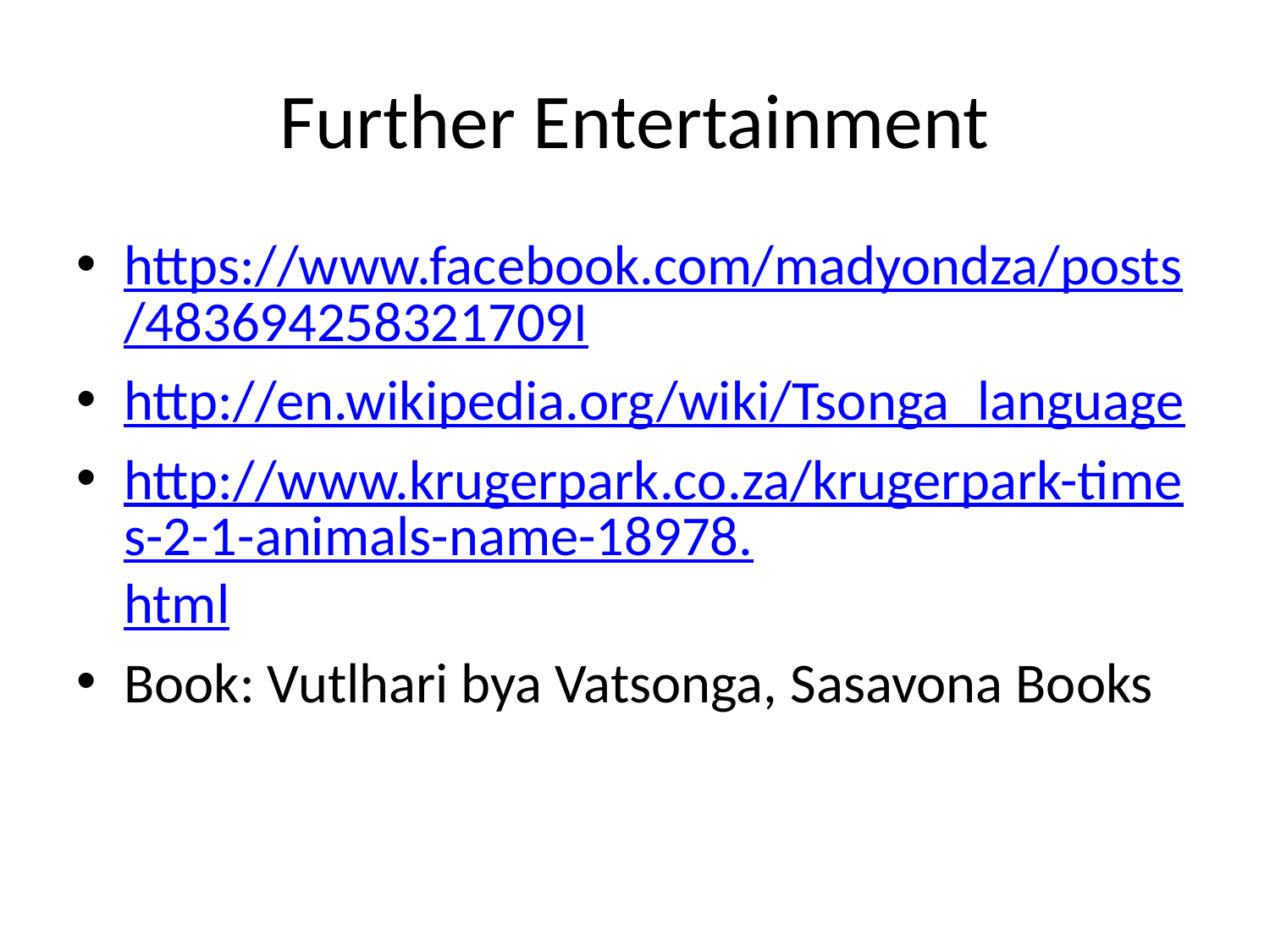

# Further Entertainment
https://www.facebook.com/madyondza/posts/483694258321709I
http://en.wikipedia.org/wiki/Tsonga_language
http://www.krugerpark.co.za/krugerpark-times-2-1-animals-name-18978.html
Book: Vutlhari bya Vatsonga, Sasavona Books